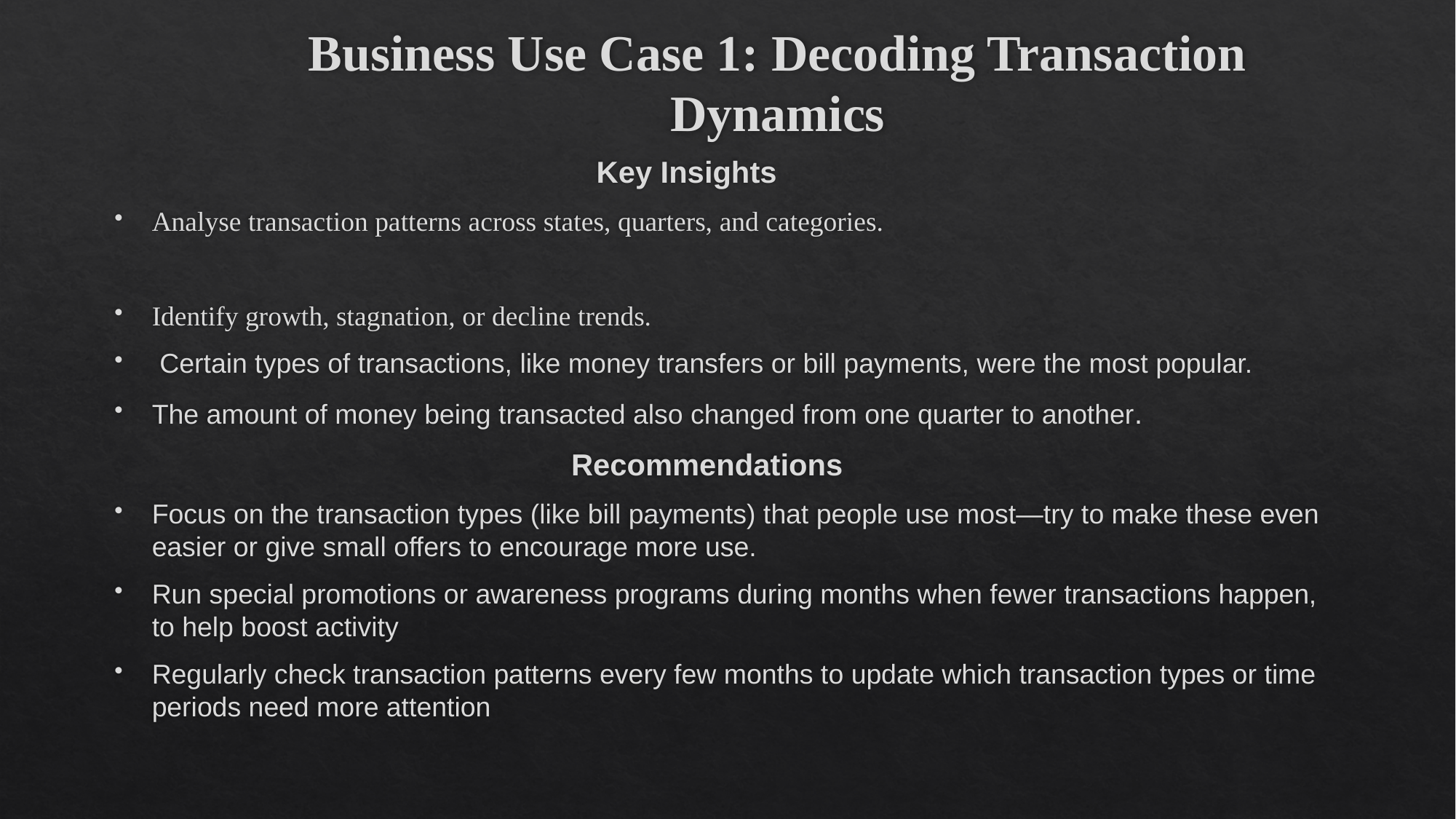

# Business Use Case 1: Decoding Transaction Dynamics
                                                          Key Insights
Analyse transaction patterns across states, quarters, and categories.

Identify growth, stagnation, or decline trends.
 Certain types of transactions, like money transfers or bill payments, were the most popular.
The amount of money being transacted also changed from one quarter to another.
                                                       Recommendations
Focus on the transaction types (like bill payments) that people use most—try to make these even easier or give small offers to encourage more use.
Run special promotions or awareness programs during months when fewer transactions happen, to help boost activity
Regularly check transaction patterns every few months to update which transaction types or time periods need more attention